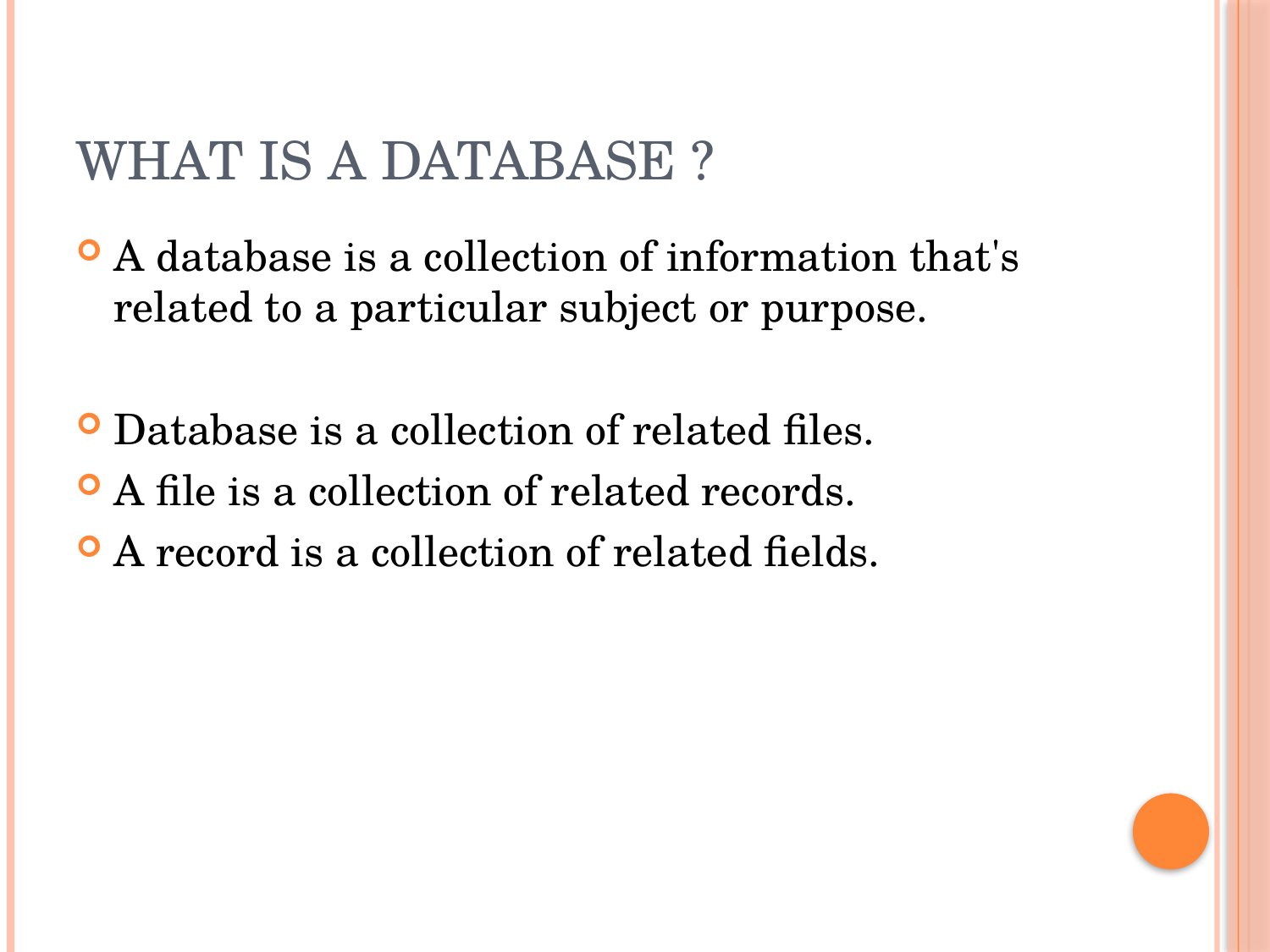

# What is a database ?
A database is a collection of information that's related to a particular subject or purpose.

Database is a collection of related files.
A file is a collection of related records.
A record is a collection of related fields.